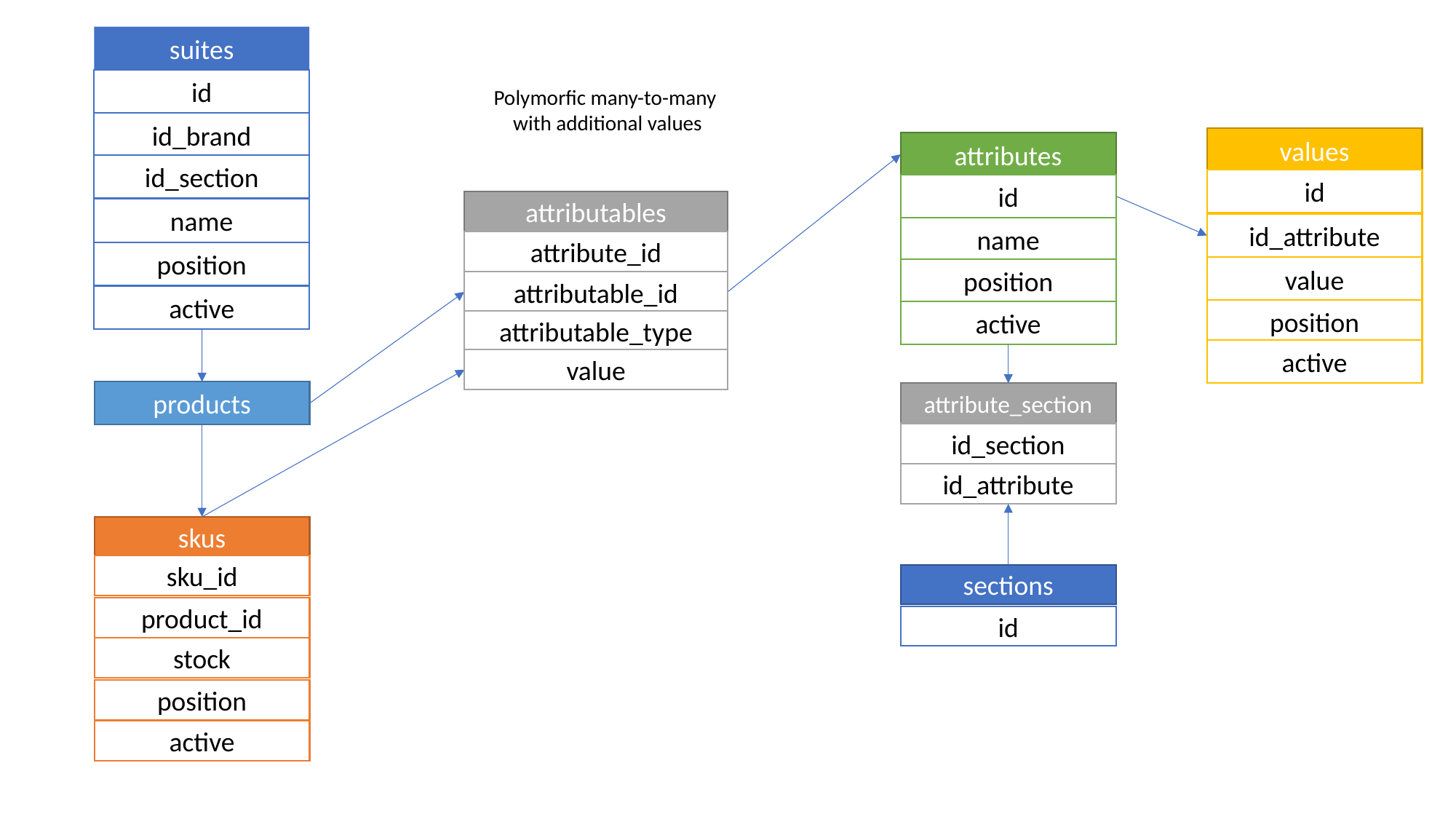

suites
id
id_brand
id_section
name
id_model
position
active
Polymorfic many-to-many
with additional values
values
id
id_attribute
value
position
active
attributes
id
name
position
active
attributables
attribute_id
attributable_id
attributable_type
value
products
attribute_section
id_section
id_attribute
skus
sku_id
product_id
stock
position
active
sections
id